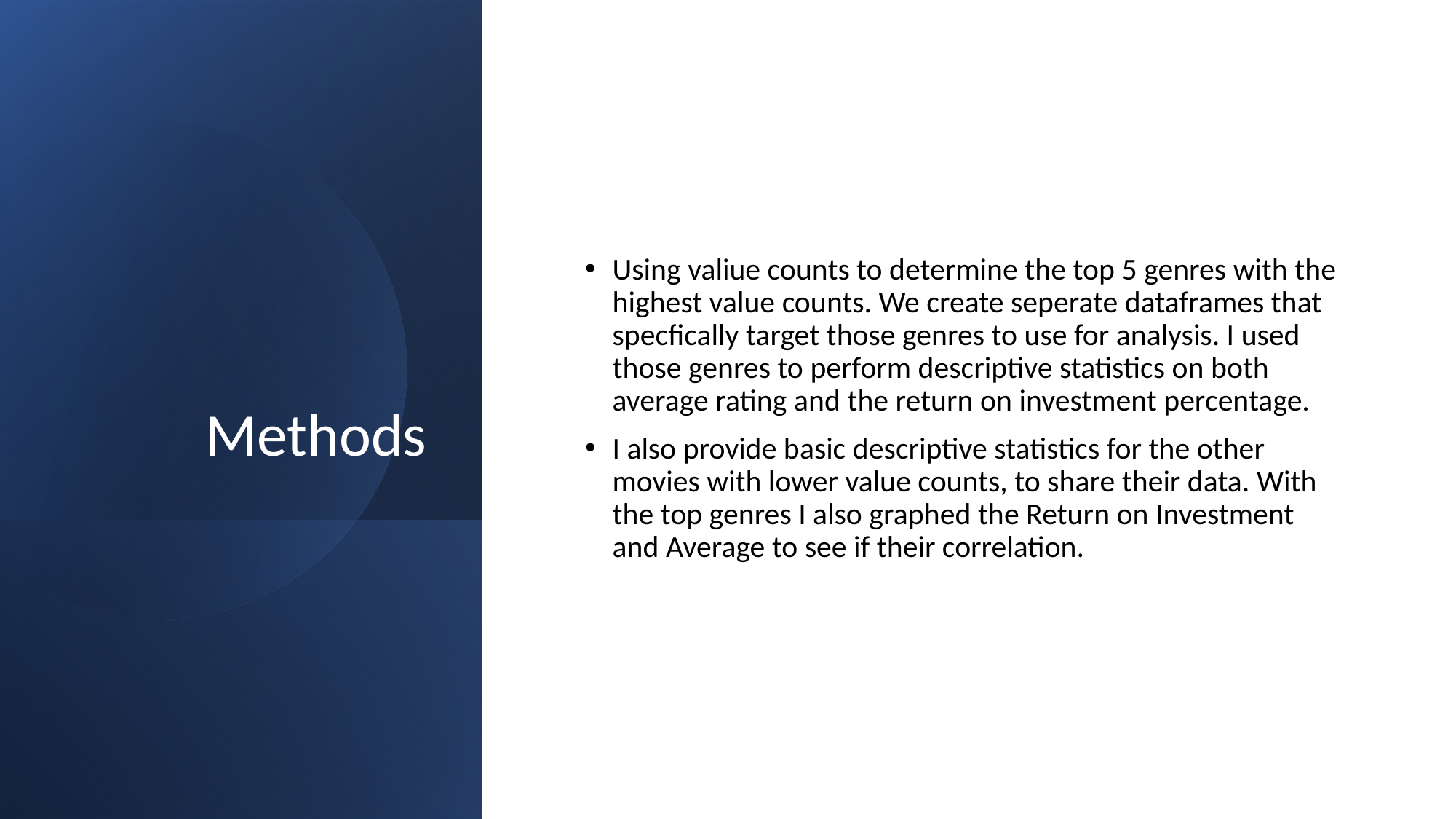

# Methods
Using valiue counts to determine the top 5 genres with the highest value counts. We create seperate dataframes that specfically target those genres to use for analysis. I used those genres to perform descriptive statistics on both average rating and the return on investment percentage.
I also provide basic descriptive statistics for the other movies with lower value counts, to share their data. With the top genres I also graphed the Return on Investment and Average to see if their correlation.